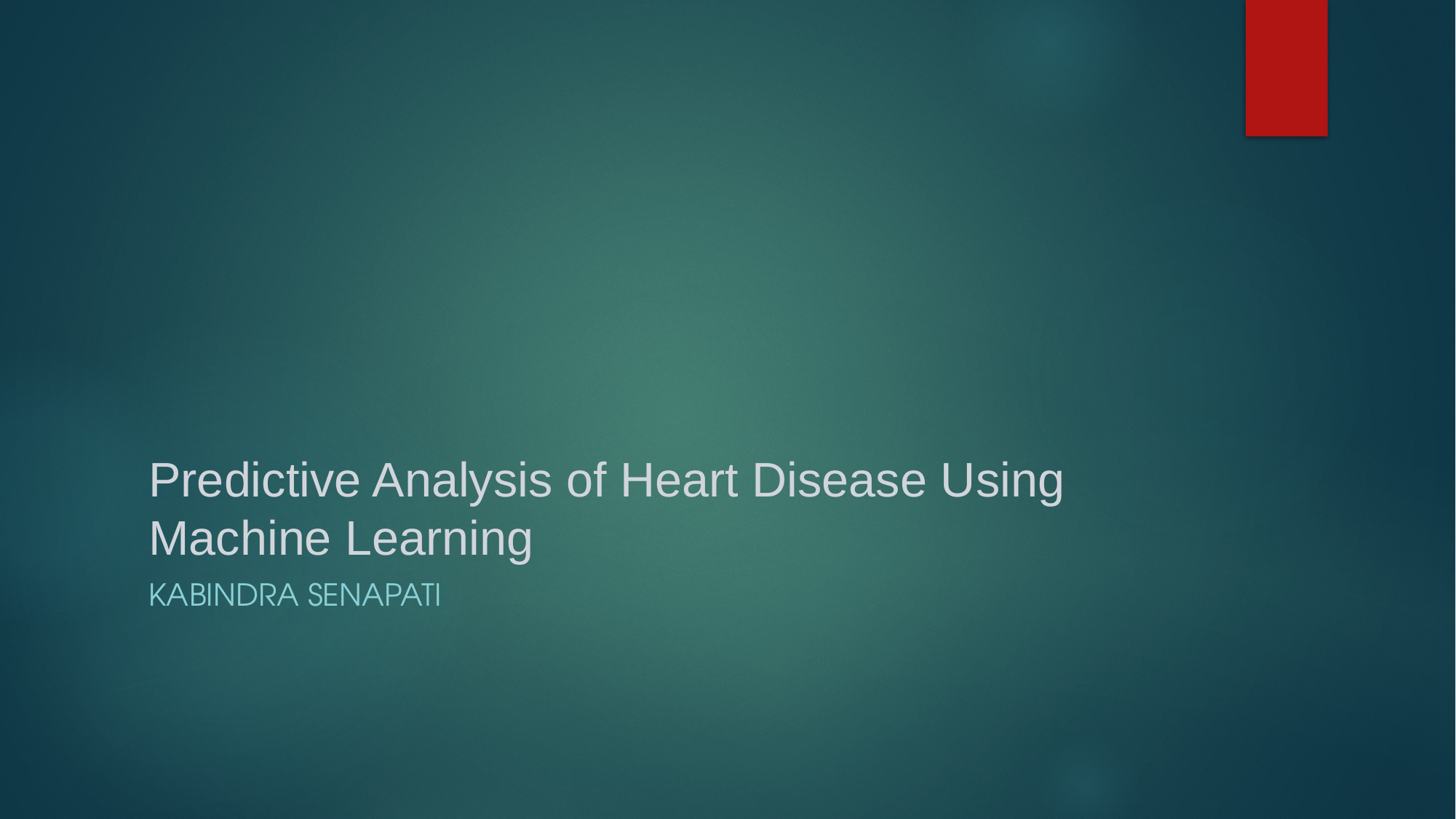

# Predictive Analysis of Heart Disease Using Machine Learning
Kabindra Senapati